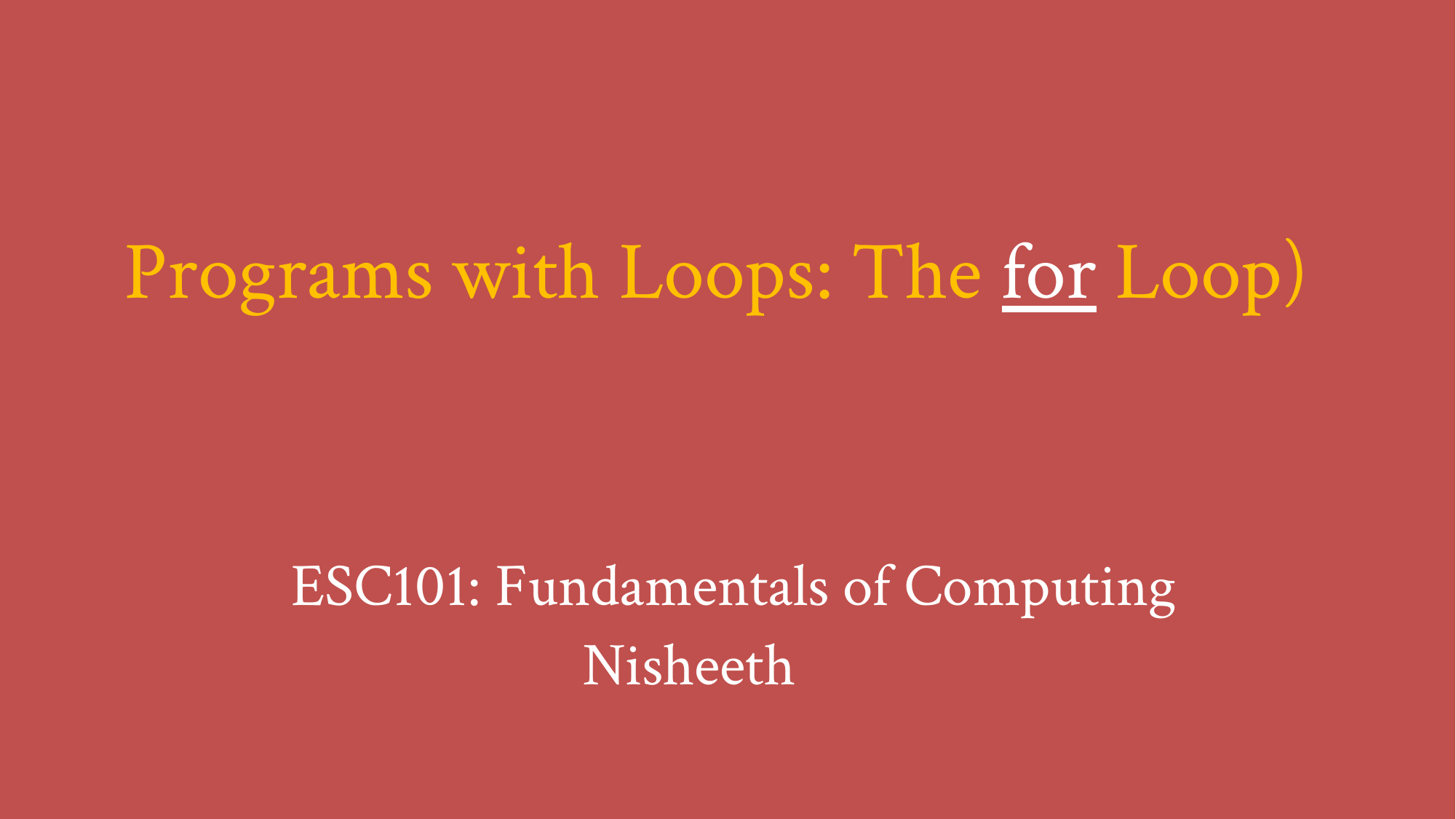

Programs with Loops: The for Loop)

ESC101: Fundamentals of Computing
  Nisheeth